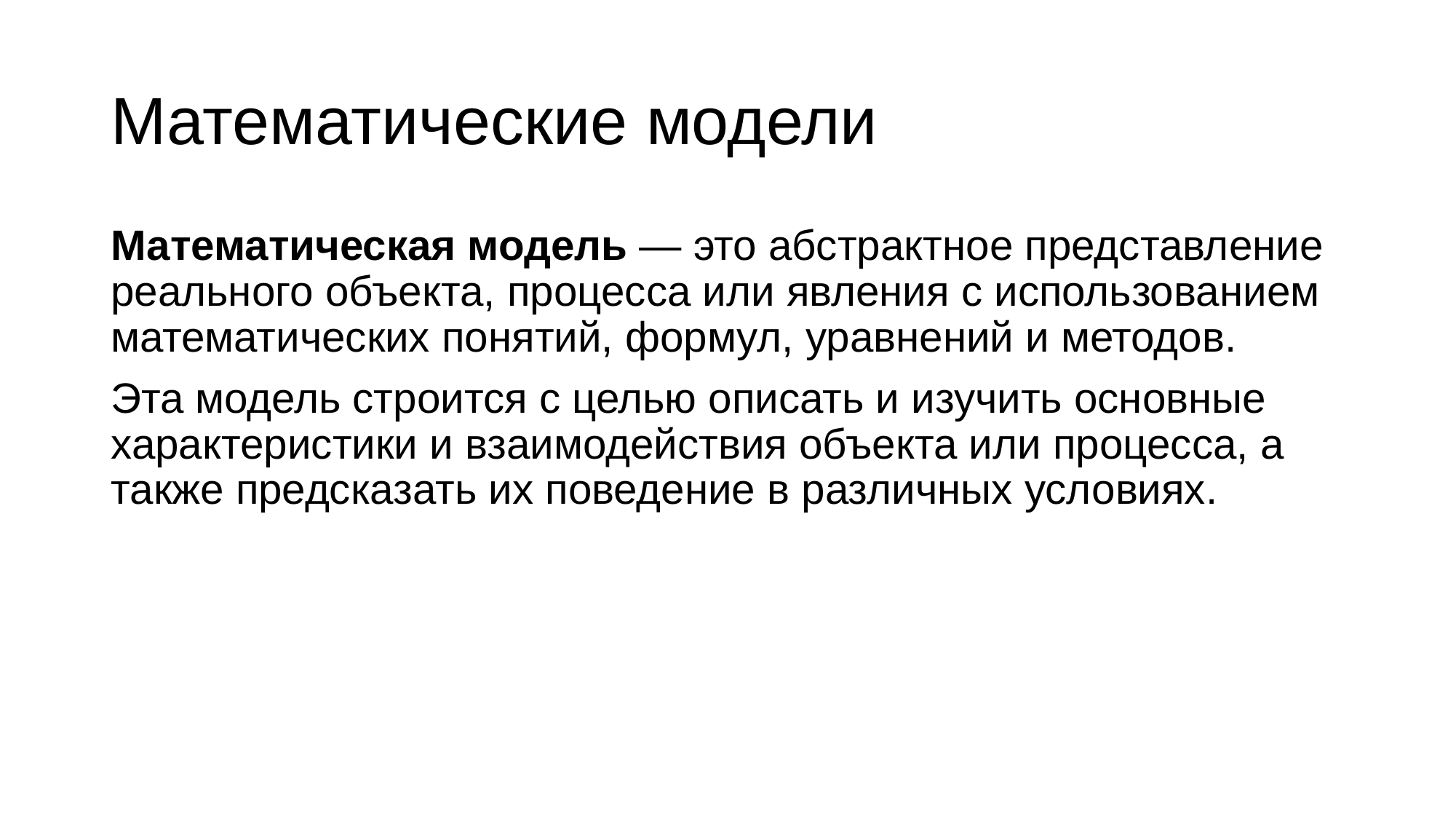

# Математические модели
Математическая модель — это абстрактное представление реального объекта, процесса или явления с использованием математических понятий, формул, уравнений и методов.
Эта модель строится с целью описать и изучить основные характеристики и взаимодействия объекта или процесса, а также предсказать их поведение в различных условиях.